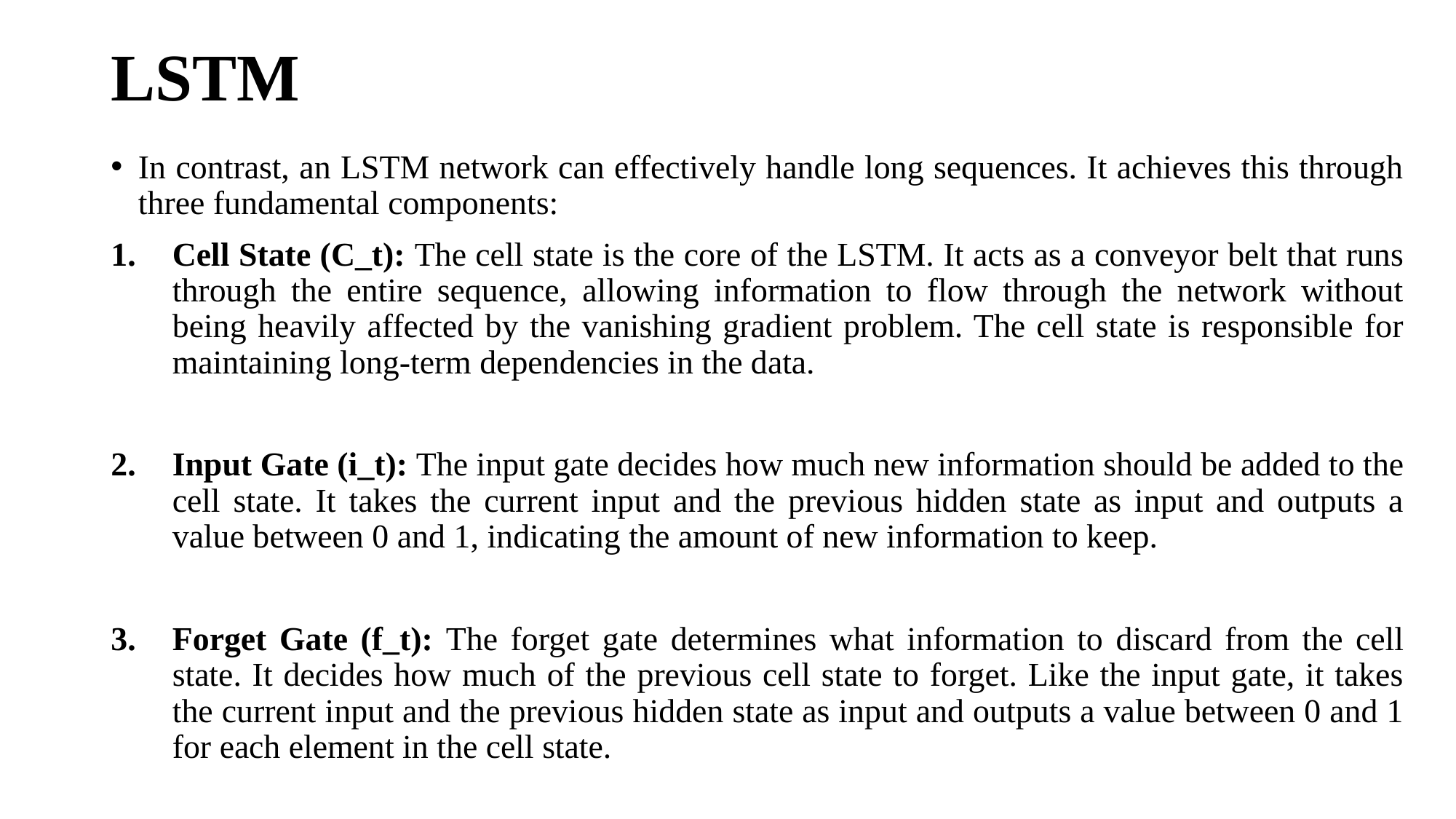

# LSTM
In contrast, an LSTM network can effectively handle long sequences. It achieves this through three fundamental components:
Cell State (C_t): The cell state is the core of the LSTM. It acts as a conveyor belt that runs through the entire sequence, allowing information to flow through the network without being heavily affected by the vanishing gradient problem. The cell state is responsible for maintaining long-term dependencies in the data.

Input Gate (i_t): The input gate decides how much new information should be added to the cell state. It takes the current input and the previous hidden state as input and outputs a value between 0 and 1, indicating the amount of new information to keep.

Forget Gate (f_t): The forget gate determines what information to discard from the cell state. It decides how much of the previous cell state to forget. Like the input gate, it takes the current input and the previous hidden state as input and outputs a value between 0 and 1 for each element in the cell state.